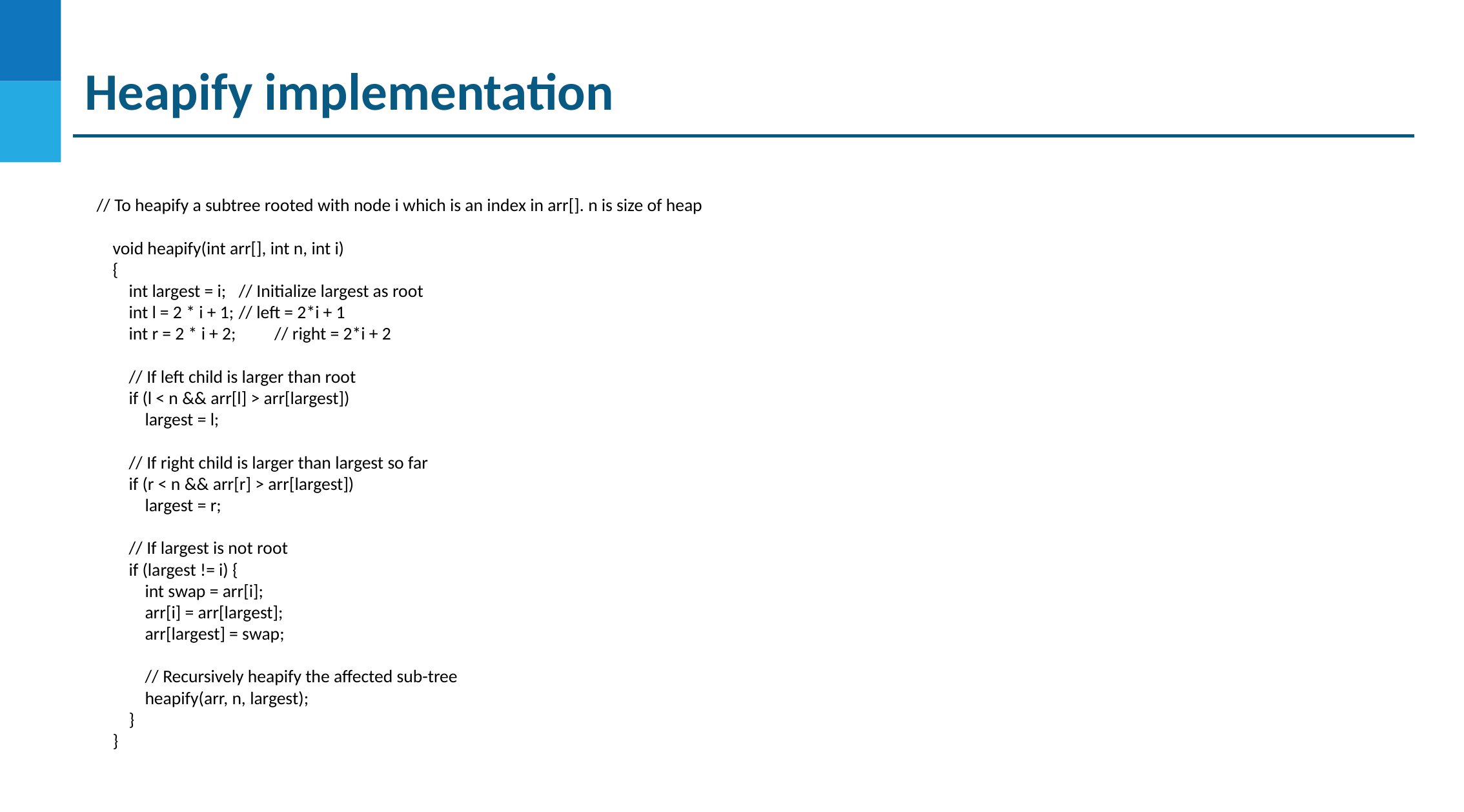

# Heapify implementation
// To heapify a subtree rooted with node i which is an index in arr[]. n is size of heap

    void heapify(int arr[], int n, int i)
    {
        int largest = i; 			// Initialize largest as root
        int l = 2 * i + 1; 			// left = 2*i + 1
        int r = 2 * i + 2; 			// right = 2*i + 2

        // If left child is larger than root
        if (l < n && arr[l] > arr[largest])
            largest = l;

        // If right child is larger than largest so far
        if (r < n && arr[r] > arr[largest])
            largest = r;

        // If largest is not root
        if (largest != i) {
            int swap = arr[i];
            arr[i] = arr[largest];
            arr[largest] = swap;

            // Recursively heapify the affected sub-tree
            heapify(arr, n, largest);
        }
    }